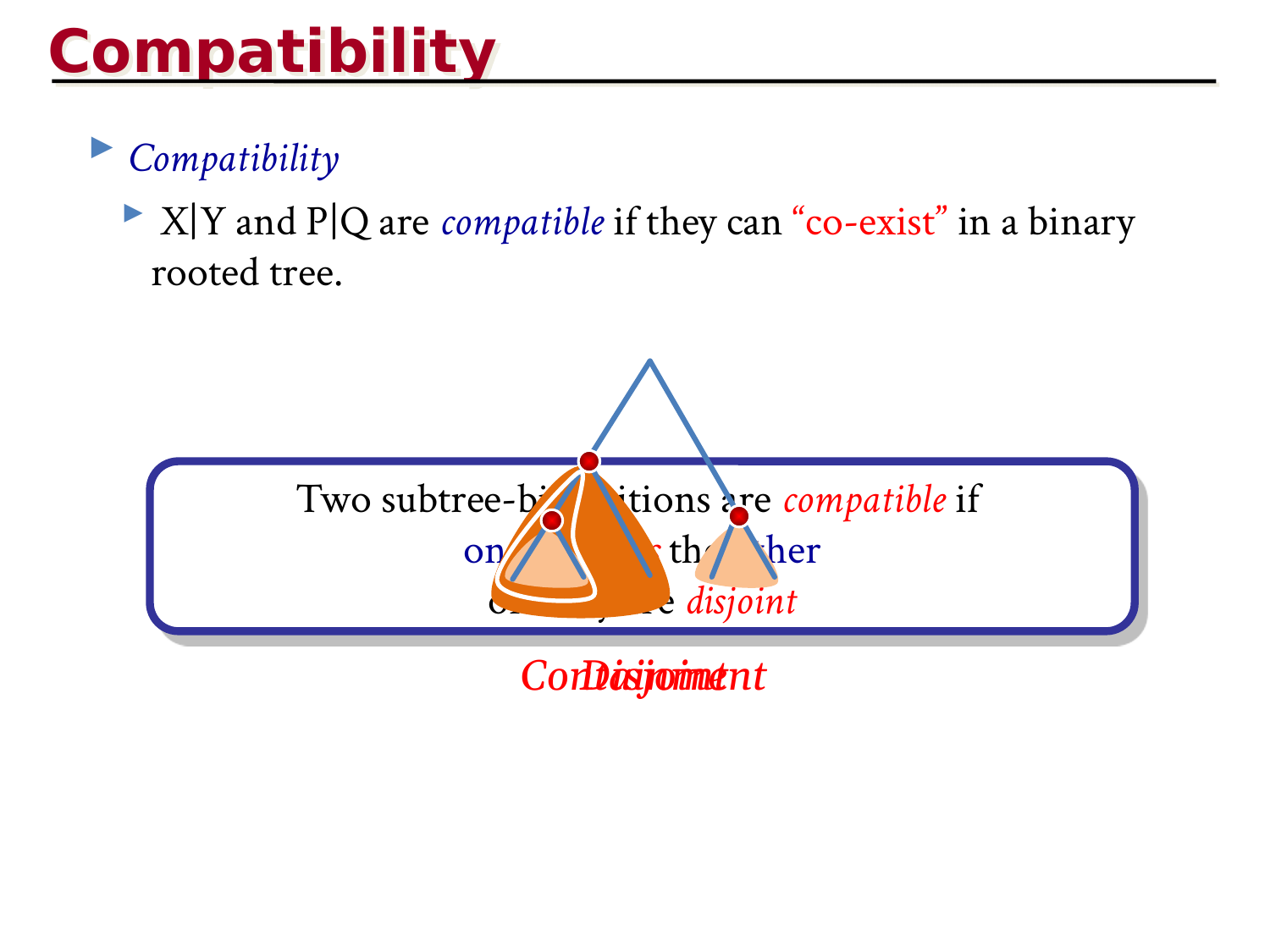

Compatibility

 Compatibility
 X|Y and P|Q are compatible if they can “co-exist” in a binary rooted tree.

Two subtree-bipartitions are compatible if
one contains the other
or  they are disjoint

Containment
Disjoint